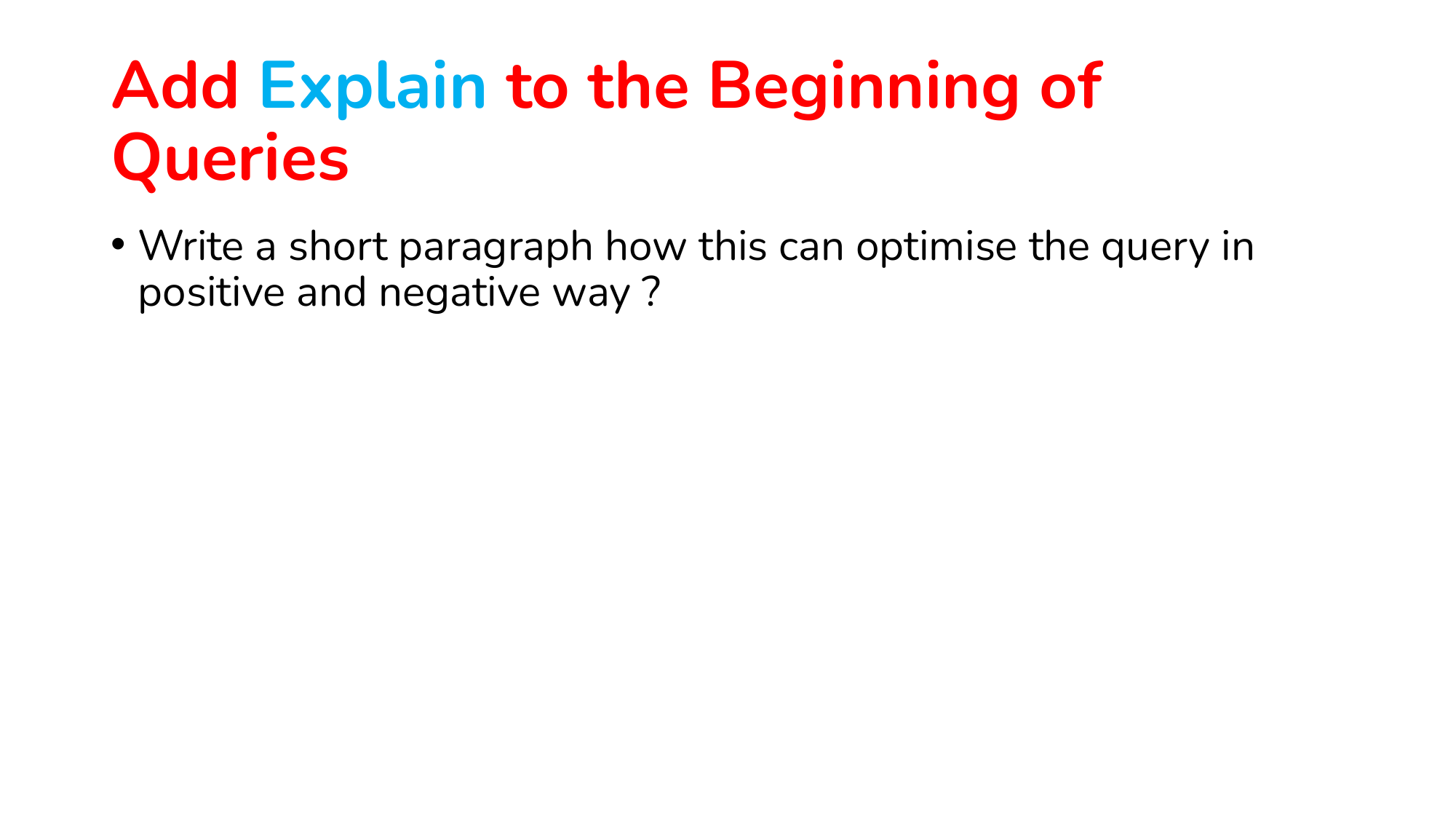

# Add Explain to the Beginning of Queries
Write a short paragraph how this can optimise the query in positive and negative way ?